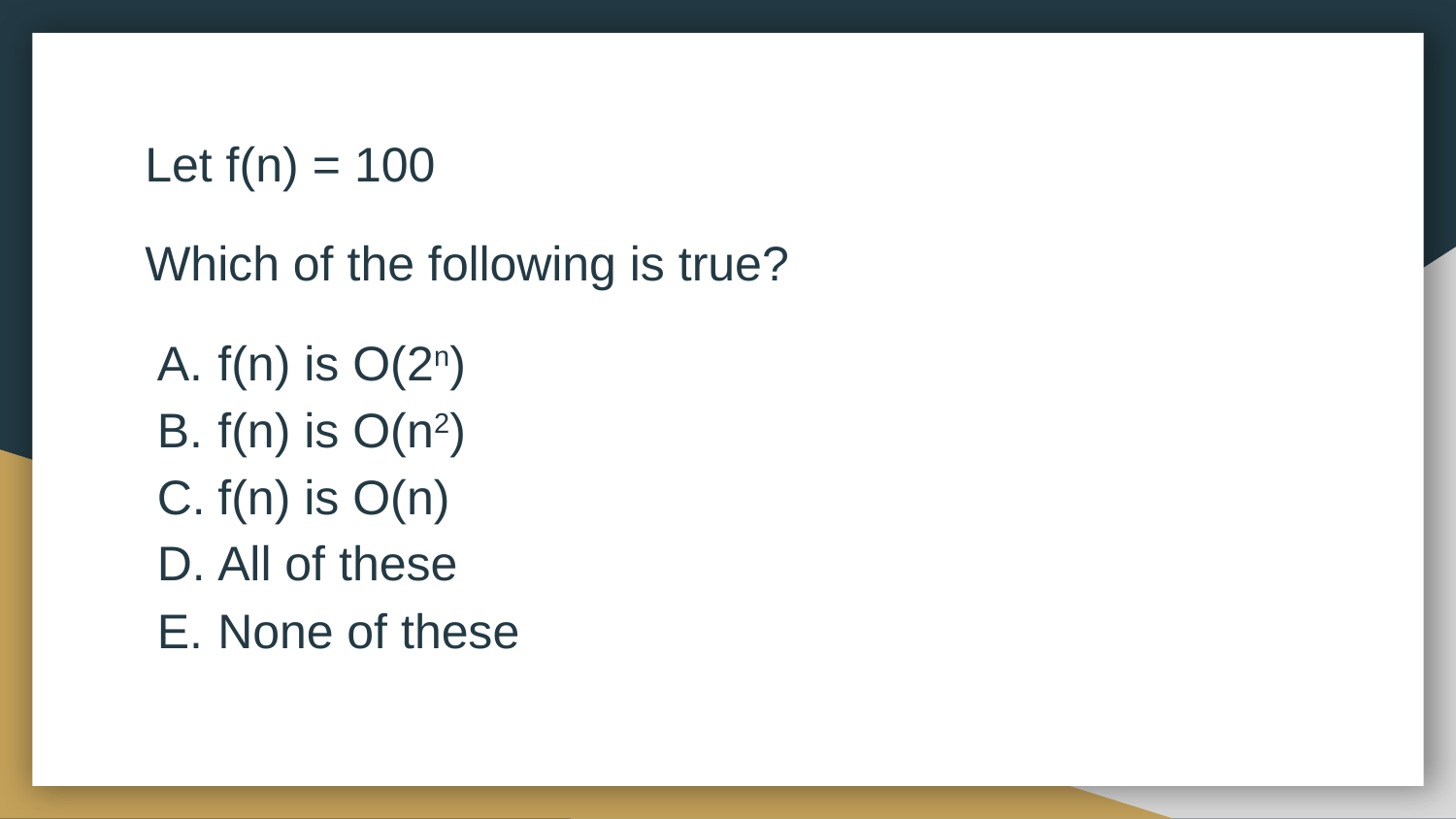

Let f(n) = 100
Which of the following is true?
f(n) is O(2n)
f(n) is O(n2)
f(n) is O(n)
All of these
None of these